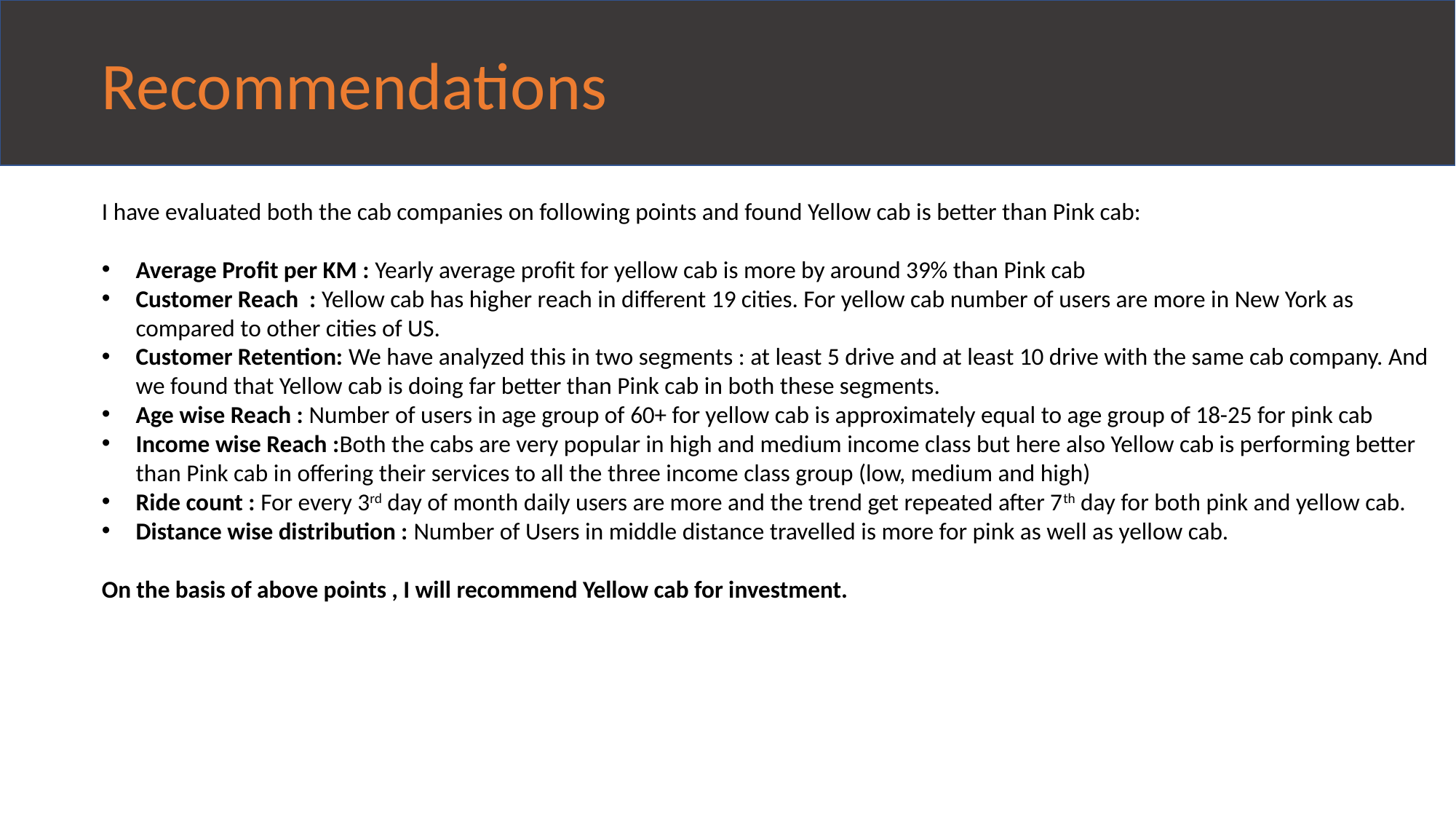

Recommendations
I have evaluated both the cab companies on following points and found Yellow cab is better than Pink cab:

Average Profit per KM : Yearly average profit for yellow cab is more by around 39% than Pink cab
Customer Reach  : Yellow cab has higher reach in different 19 cities. For yellow cab number of users are more in New York as compared to other cities of US.
Customer Retention: We have analyzed this in two segments : at least 5 drive and at least 10 drive with the same cab company. And we found that Yellow cab is doing far better than Pink cab in both these segments.
Age wise Reach : Number of users in age group of 60+ for yellow cab is approximately equal to age group of 18-25 for pink cab
Income wise Reach :Both the cabs are very popular in high and medium income class but here also Yellow cab is performing better than Pink cab in offering their services to all the three income class group (low, medium and high)
Ride count : For every 3rd day of month daily users are more and the trend get repeated after 7th day for both pink and yellow cab.
Distance wise distribution : Number of Users in middle distance travelled is more for pink as well as yellow cab.

On the basis of above points , I will recommend Yellow cab for investment.